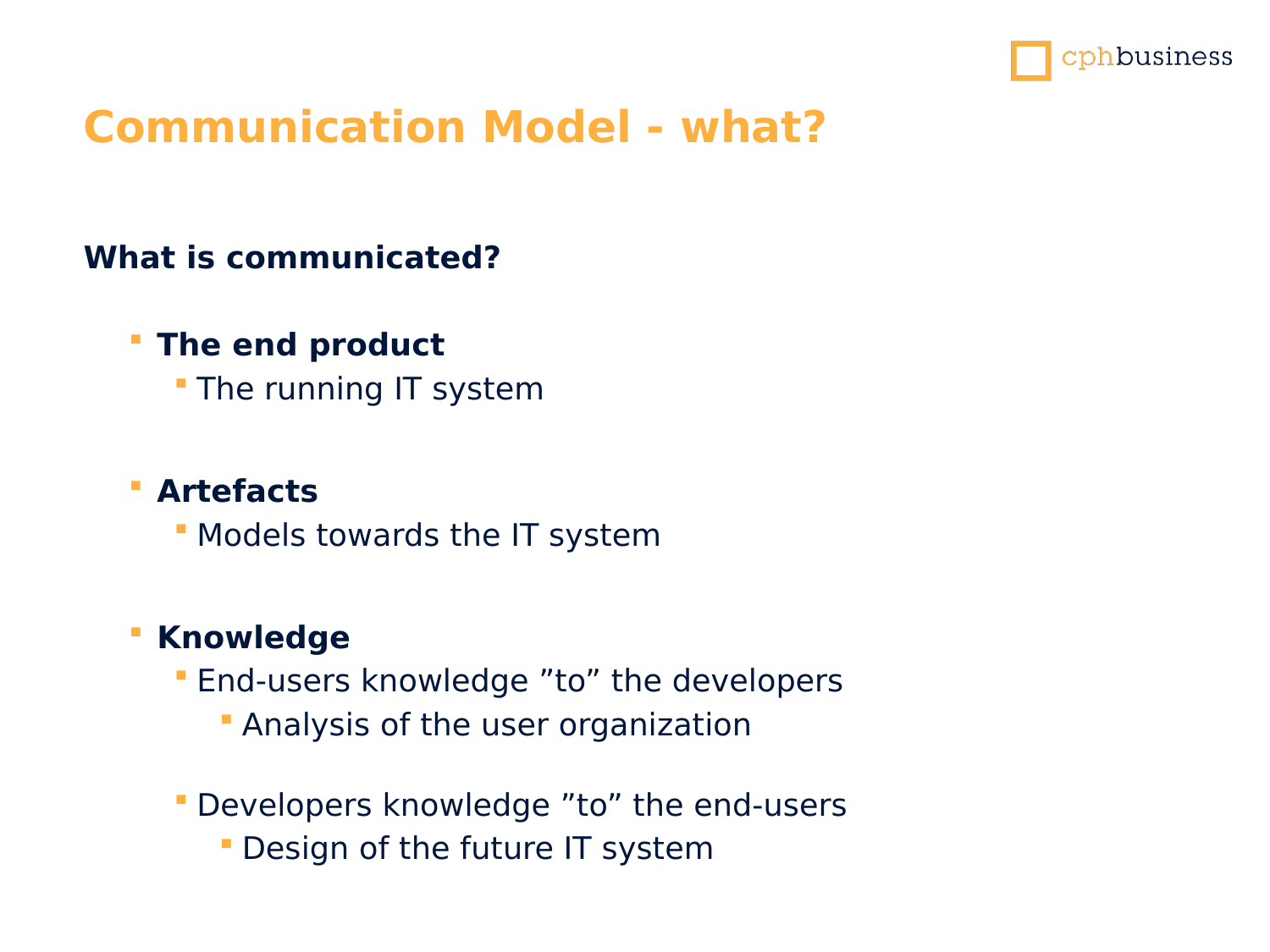

Communication Model - what?
What is communicated?

The end product
The running IT system

Artefacts
Models towards the IT system

Knowledge
End-users knowledge ”to” the developers
Analysis of the user organization
Developers knowledge ”to” the end-users
Design of the future IT system